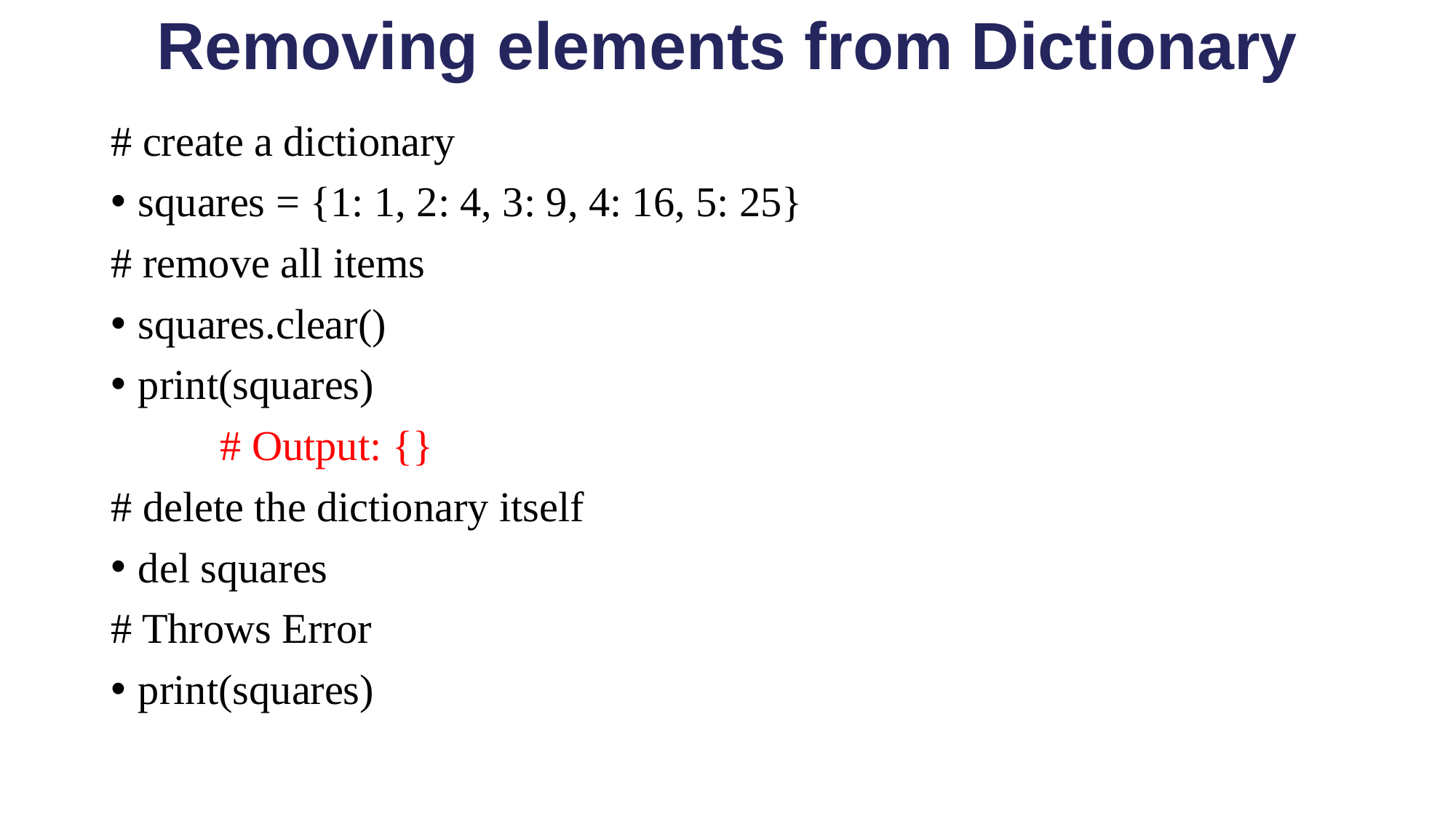

# Removing elements from Dictionary
# create a dictionary
squares = {1: 1, 2: 4, 3: 9, 4: 16, 5: 25}
# remove all items
squares.clear()
print(squares)
	# Output: {}
# delete the dictionary itself
del squares
# Throws Error
print(squares)